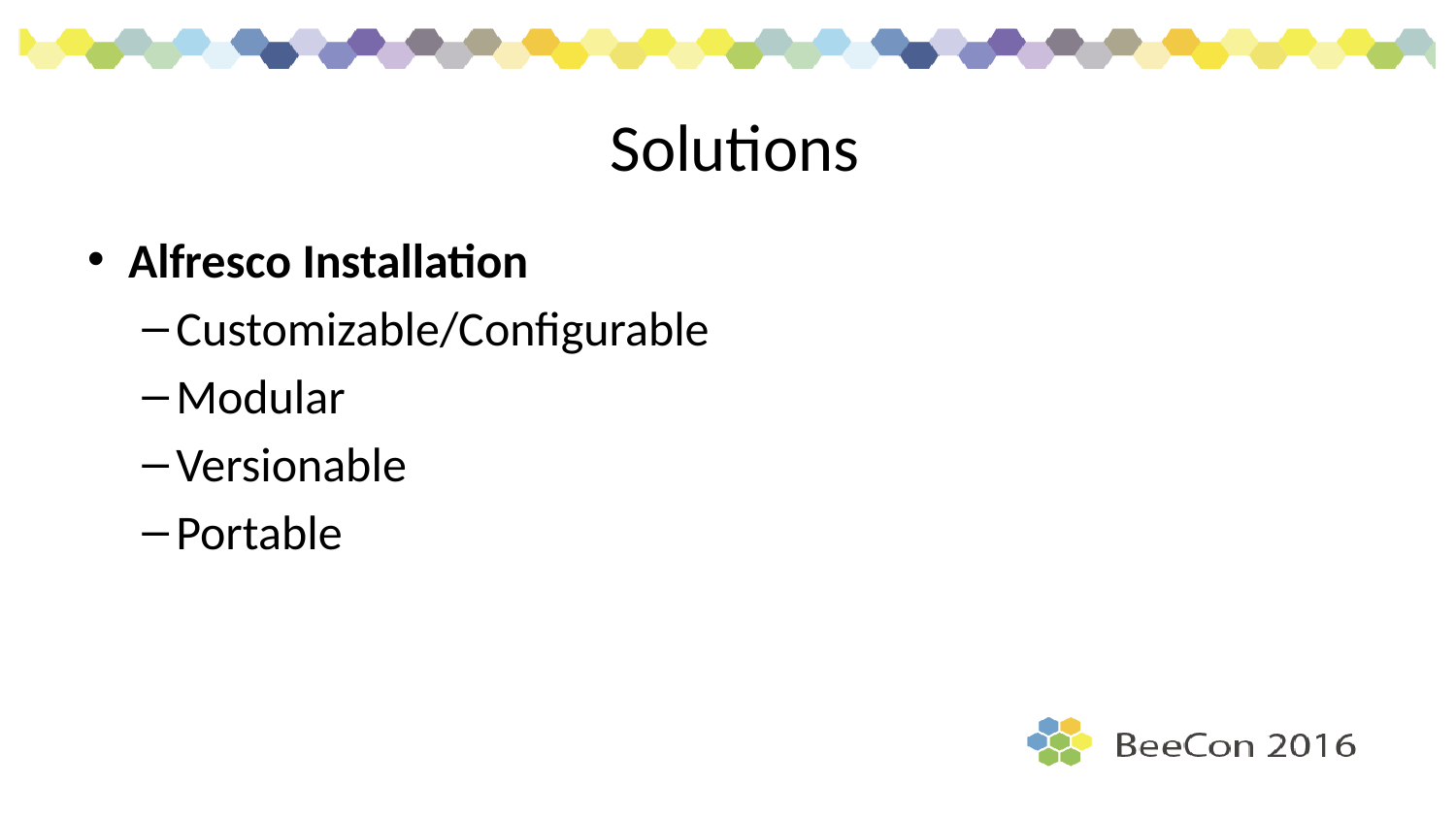

# Solutions
Alfresco Installation
Customizable/Configurable
Modular
Versionable
Portable